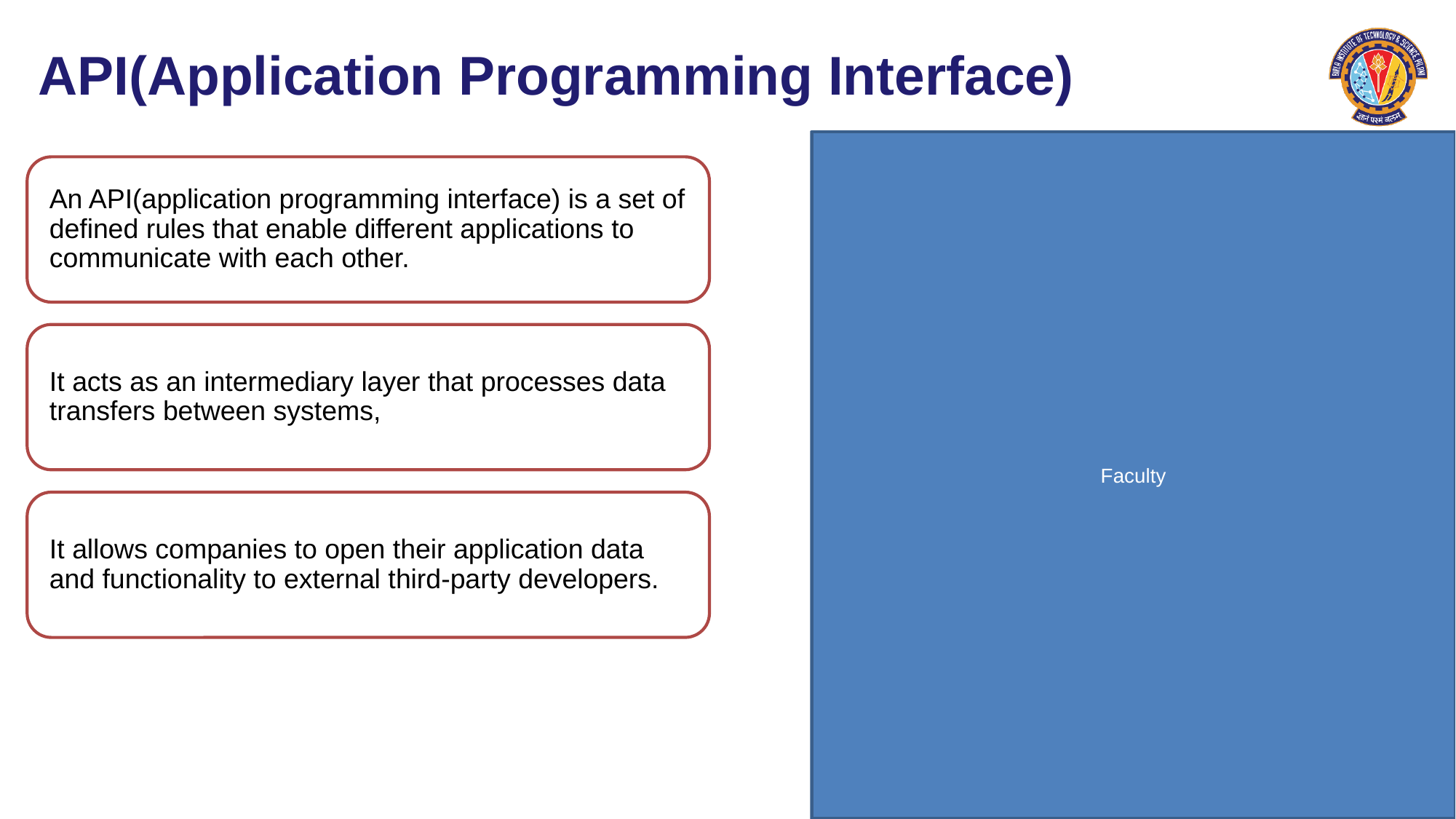

# API(Application Programming Interface)
An API(application programming interface) is a set of defined rules that enable different applications to communicate with each other.
It acts as an intermediary layer that processes data transfers between systems,
It allows companies to open their application data and functionality to external third-party developers.